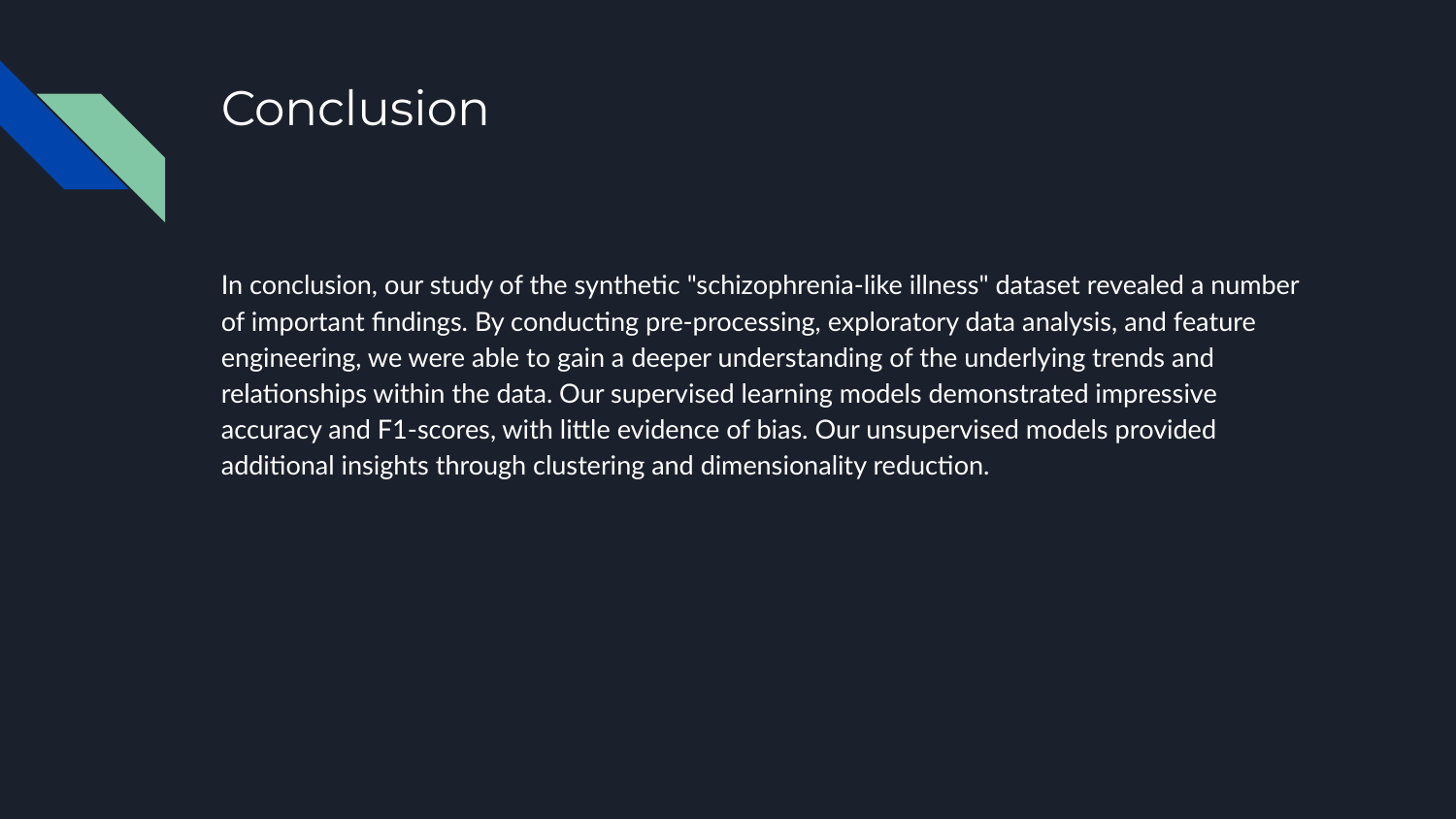

# Conclusion
In conclusion, our study of the synthetic "schizophrenia-like illness" dataset revealed a number of important findings. By conducting pre-processing, exploratory data analysis, and feature engineering, we were able to gain a deeper understanding of the underlying trends and relationships within the data. Our supervised learning models demonstrated impressive accuracy and F1-scores, with little evidence of bias. Our unsupervised models provided additional insights through clustering and dimensionality reduction.